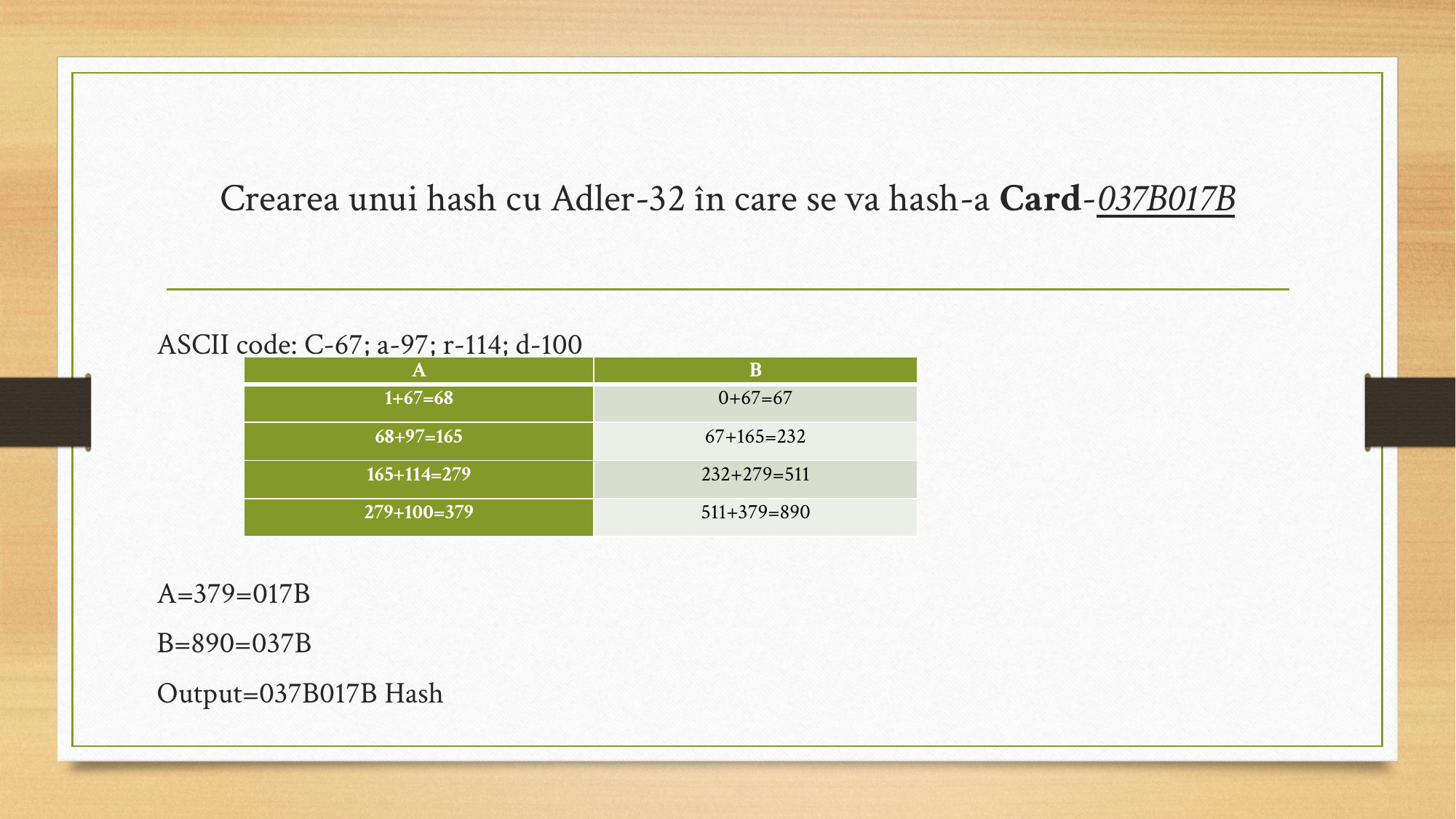

# Crearea unui hash cu Adler-32 în care se va hash-a Card-037B017B
ASCII code: C-67; a-97; r-114; d-100

A=379=017B
B=890=037B
Output=037B017B Hash

| A | B |
| --- | --- |
| 1+67=68 | 0+67=67 |
| 68+97=165 | 67+165=232 |
| 165+114=279 | 232+279=511 |
| 279+100=379 | 511+379=890 |